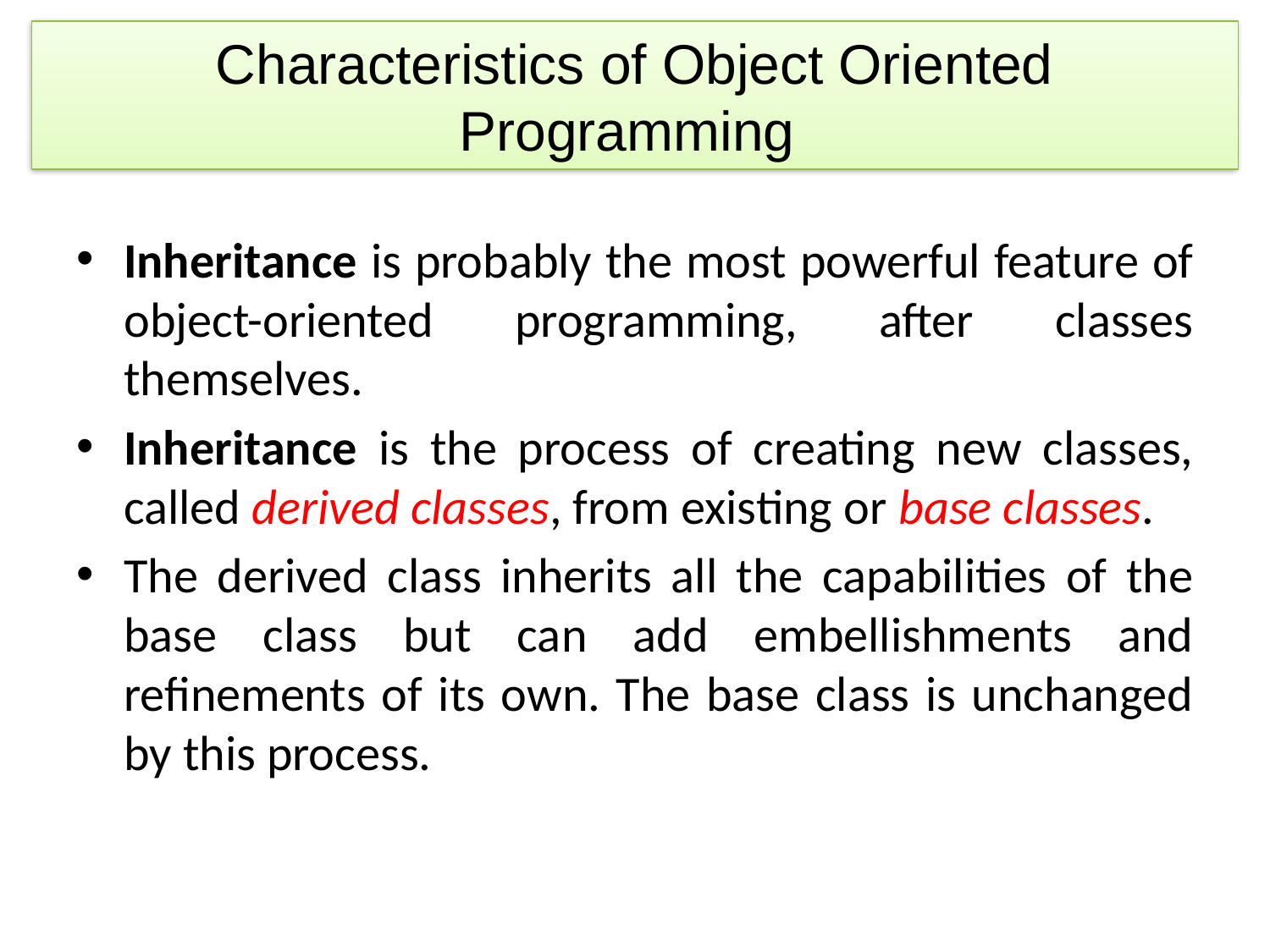

# Characteristics of Object Oriented Programming
Inheritance is probably the most powerful feature of object-oriented programming, after classes themselves.
Inheritance is the process of creating new classes, called derived classes, from existing or base classes.
The derived class inherits all the capabilities of the base class but can add embellishments and refinements of its own. The base class is unchanged by this process.